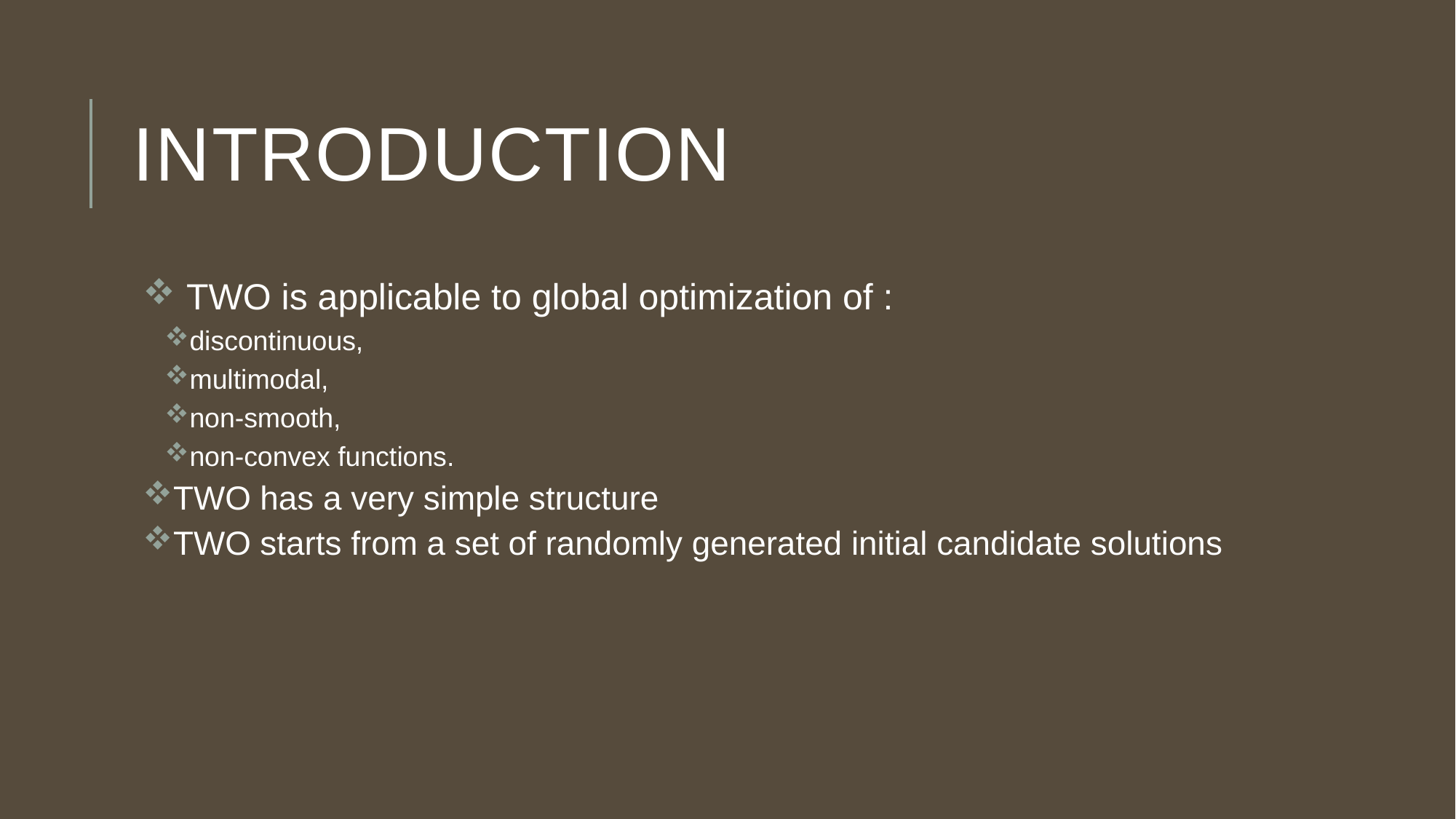

# Introduction
 TWO is applicable to global optimization of :
discontinuous,
multimodal,
non-smooth,
non-convex functions.
TWO has a very simple structure
TWO starts from a set of randomly generated initial candidate solutions